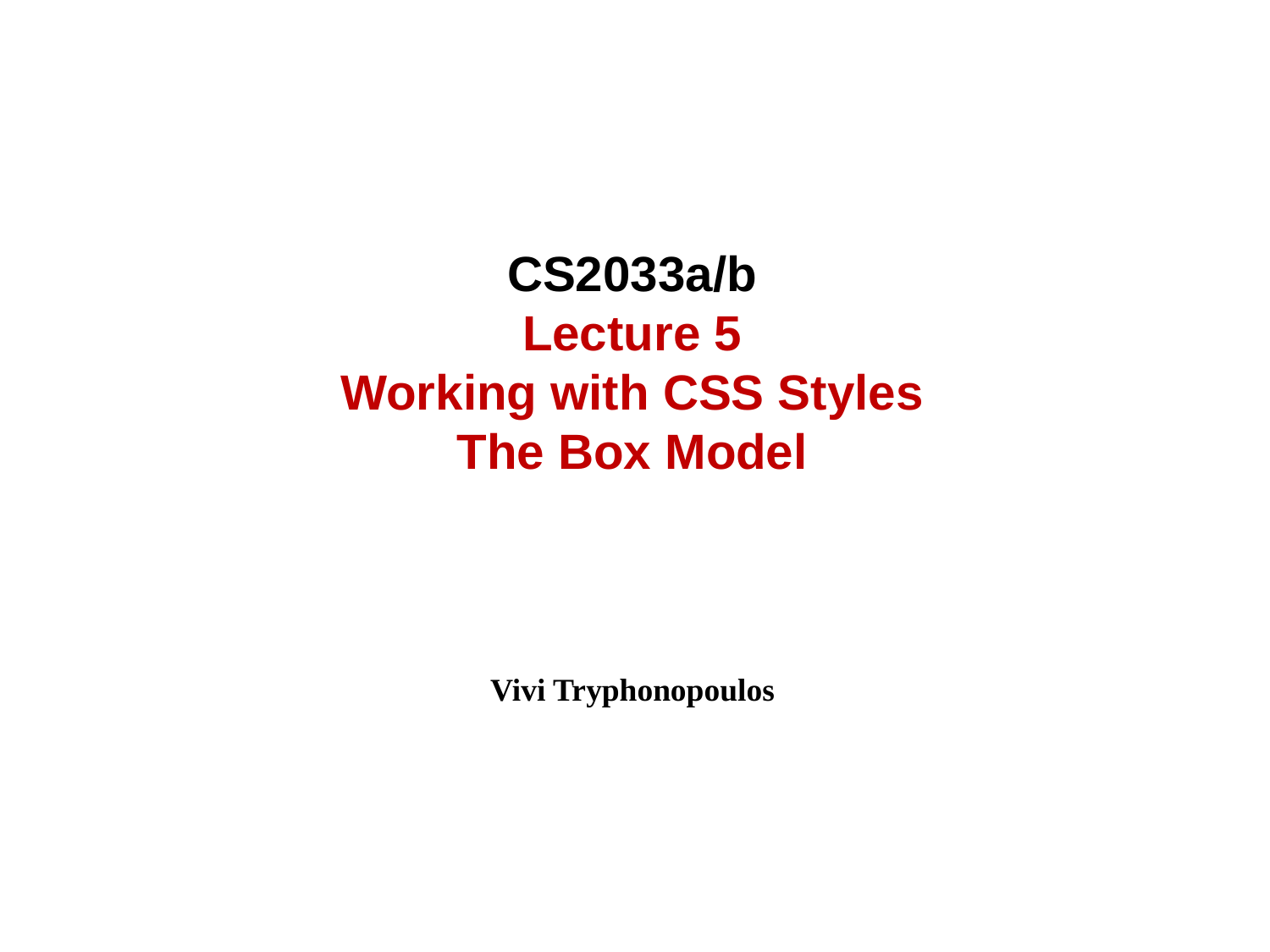

CS2033a/b
Lecture 5
Working with CSS Styles
The Box Model

Vivi Tryphonopoulos